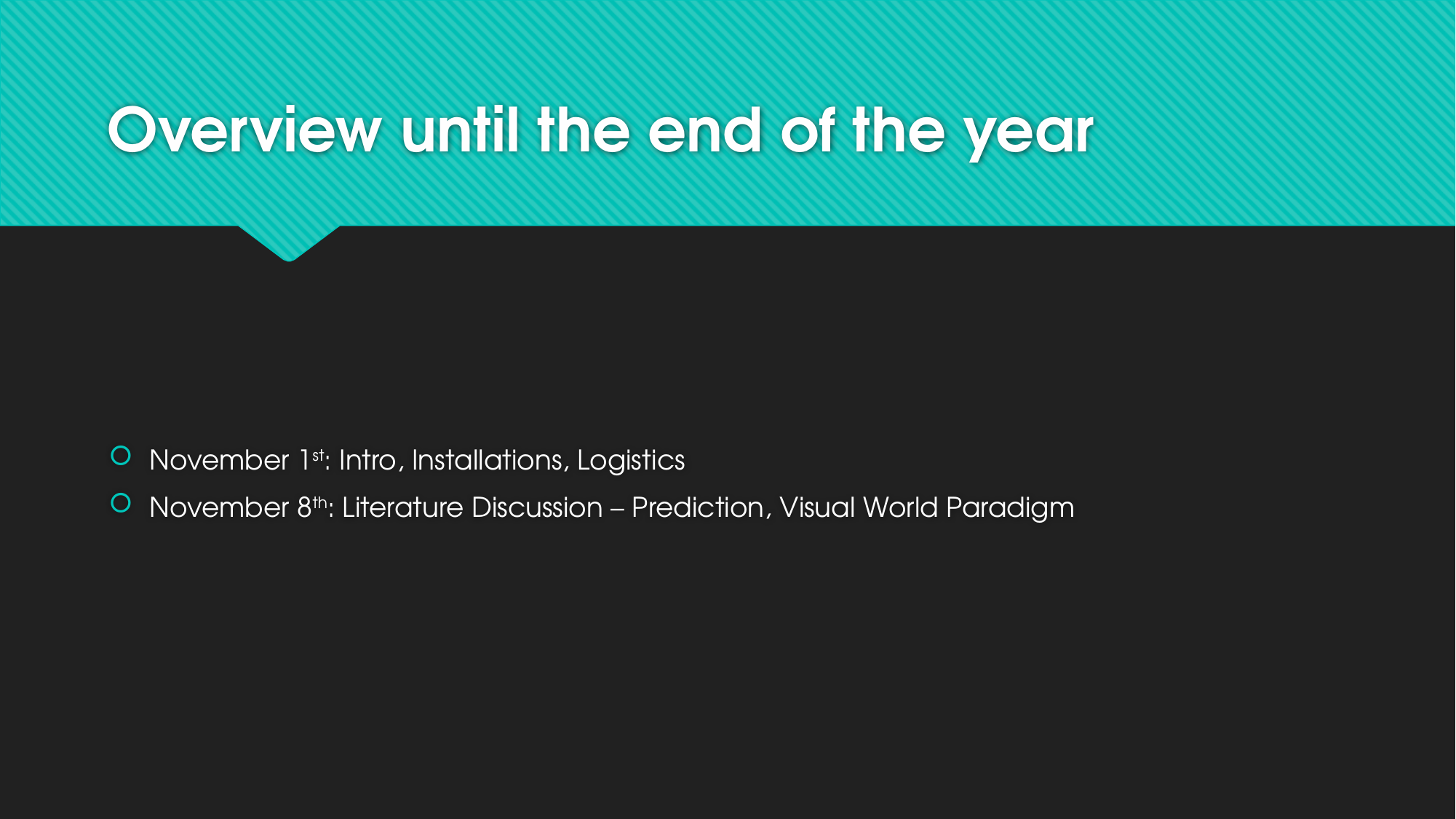

# Overview until the end of the year
November 1st: Intro, Installations, Logistics
November 8th: Literature Discussion – Prediction, Visual World Paradigm